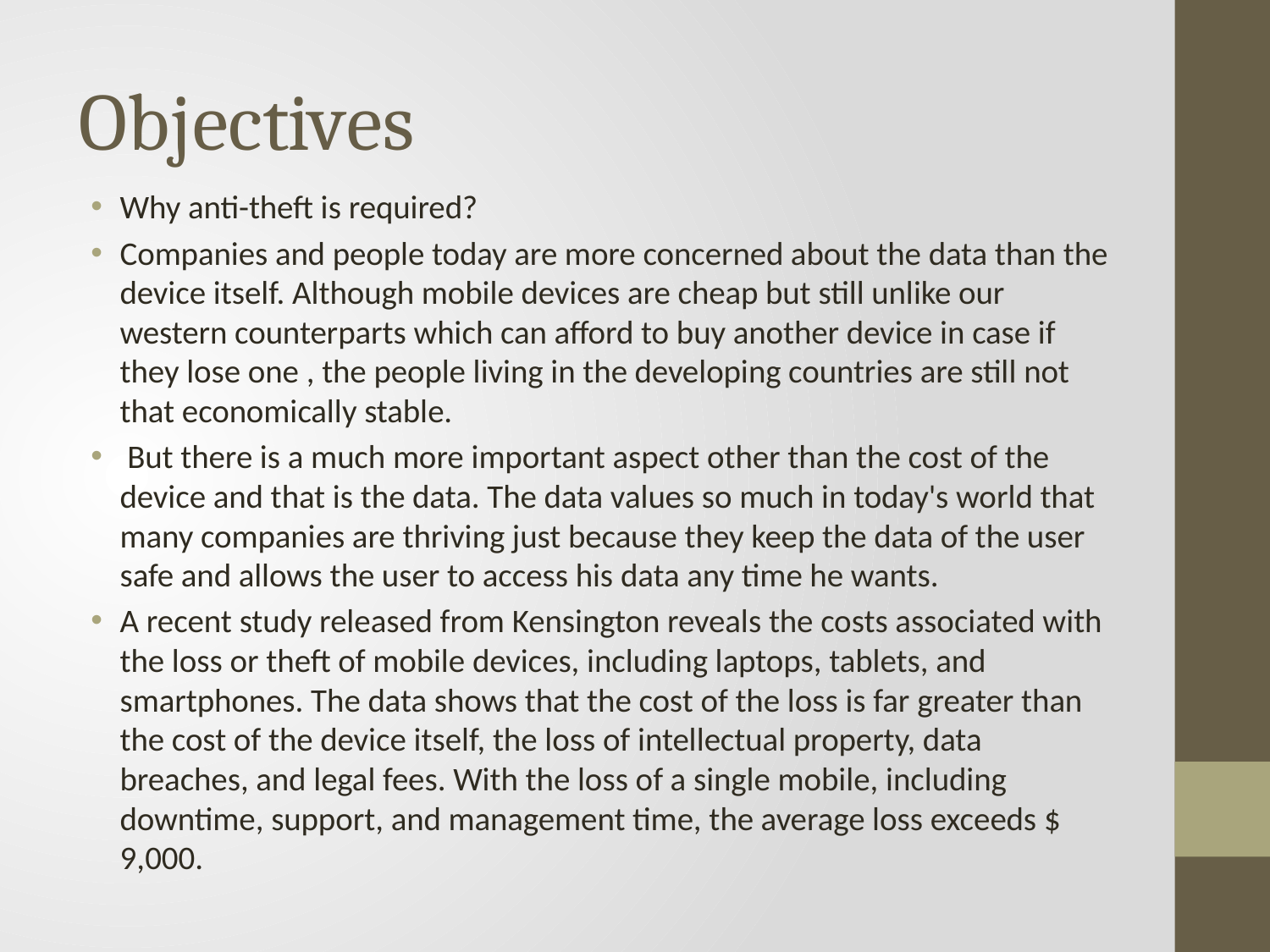

# Objectives
Why anti-theft is required?
Companies and people today are more concerned about the data than the device itself. Although mobile devices are cheap but still unlike our western counterparts which can afford to buy another device in case if they lose one , the people living in the developing countries are still not that economically stable.
 But there is a much more important aspect other than the cost of the device and that is the data. The data values so much in today's world that many companies are thriving just because they keep the data of the user safe and allows the user to access his data any time he wants.
A recent study released from Kensington reveals the costs associated with the loss or theft of mobile devices, including laptops, tablets, and smartphones. The data shows that the cost of the loss is far greater than the cost of the device itself, the loss of intellectual property, data breaches, and legal fees. With the loss of a single mobile, including downtime, support, and management time, the average loss exceeds $ 9,000.